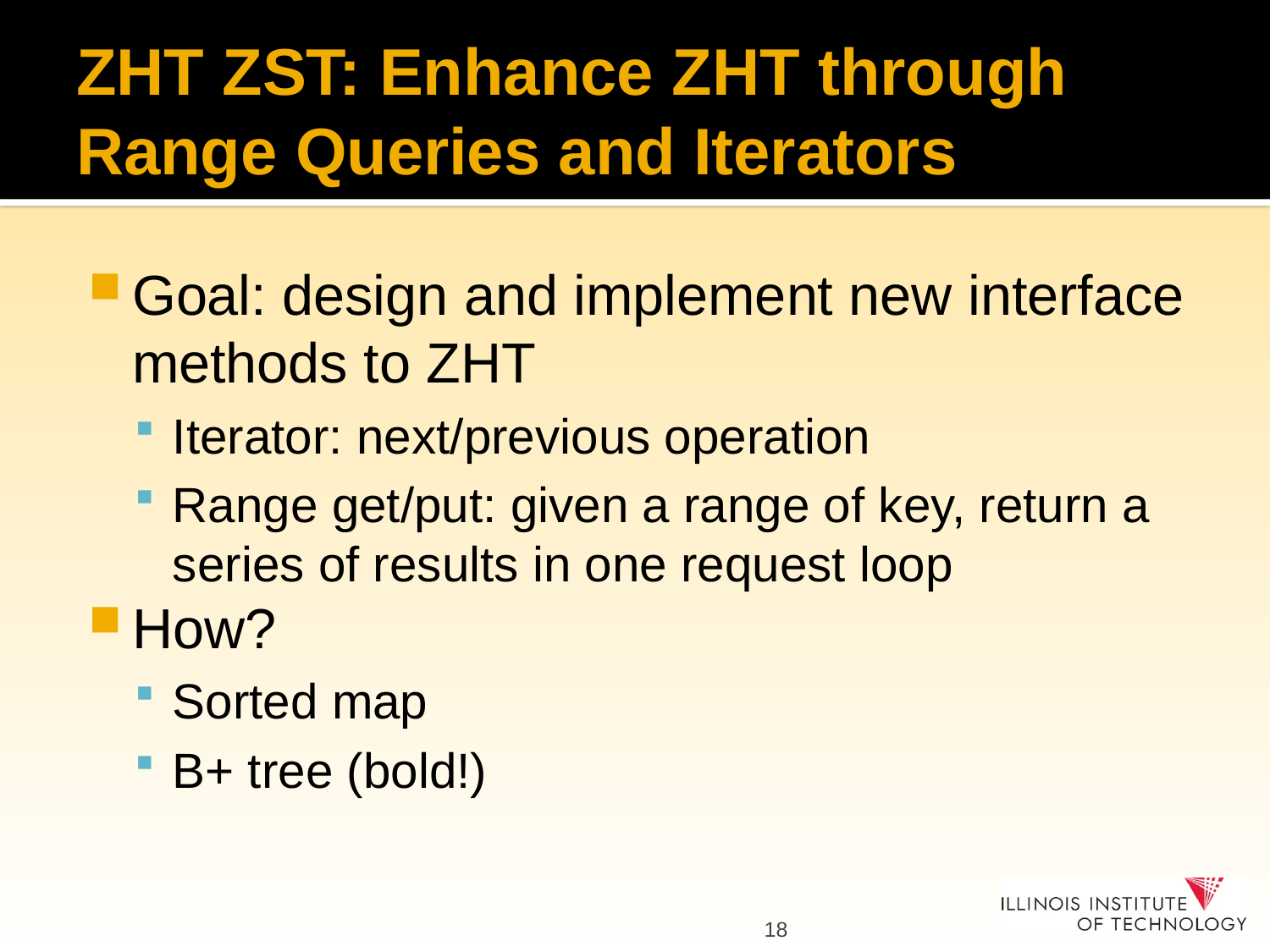

# ZHT ZST: Enhance ZHT through Range Queries and Iterators
Goal: design and implement new interface methods to ZHT
Iterator: next/previous operation
Range get/put: given a range of key, return a series of results in one request loop
How?
Sorted map
B+ tree (bold!)

18